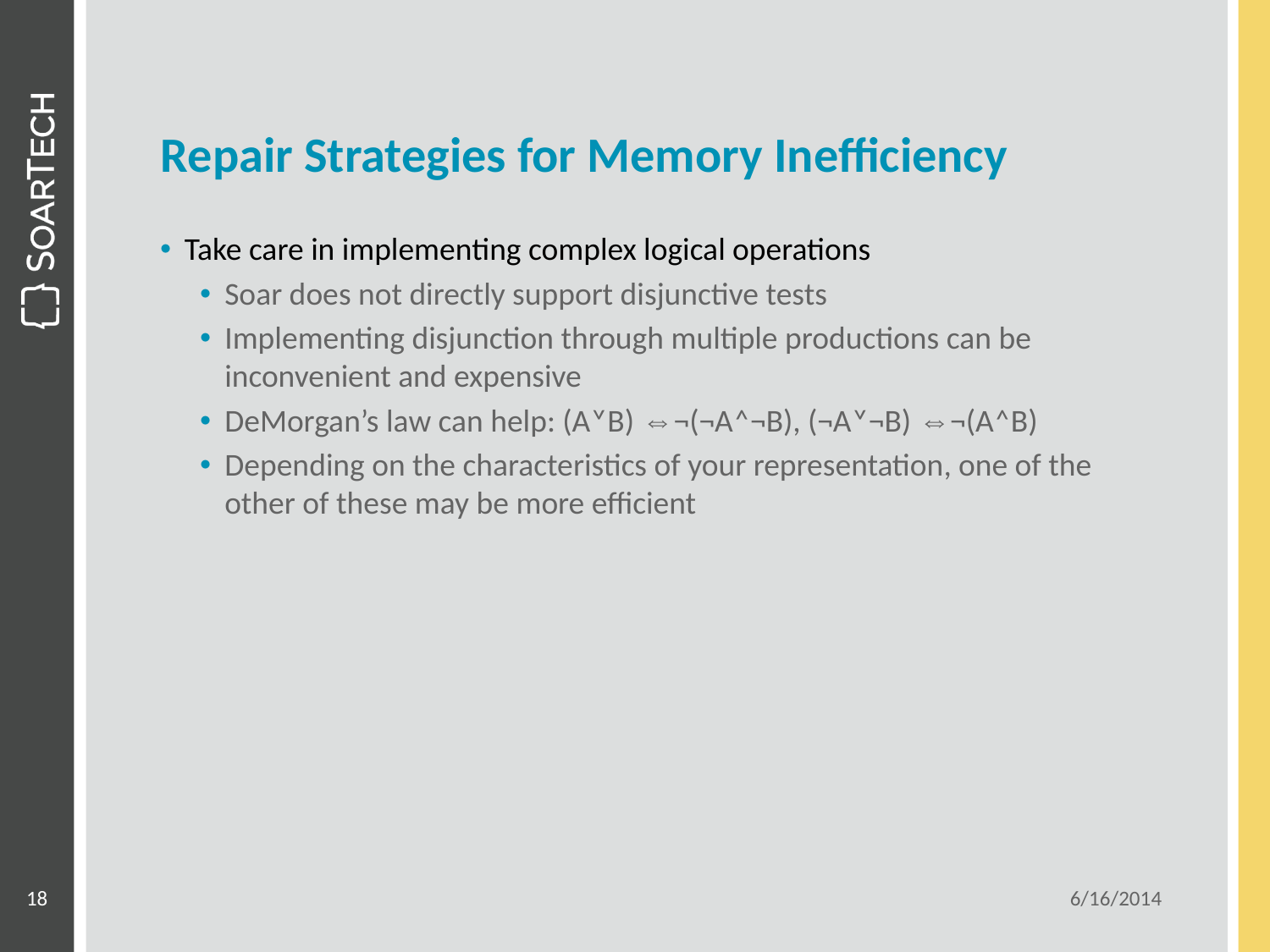

# Repair Strategies for Memory Inefficiency
Take care in implementing complex logical operations
Soar does not directly support disjunctive tests
Implementing disjunction through multiple productions can be inconvenient and expensive
DeMorgan’s law can help: (A˅B) ⇔¬(¬A˄¬B), (¬A˅¬B) ⇔¬(A˄B)
Depending on the characteristics of your representation, one of the other of these may be more efficient
18
6/16/2014